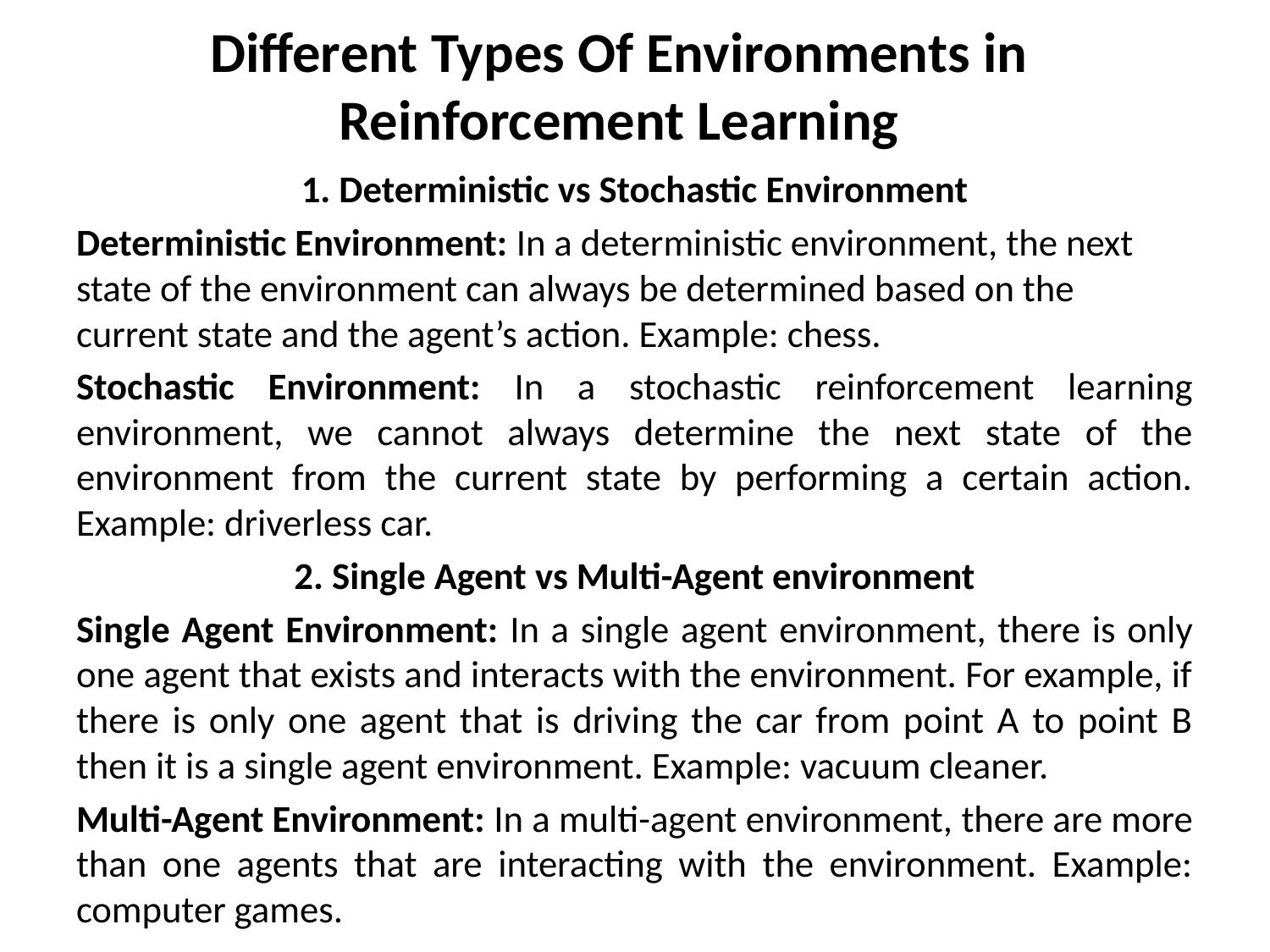

# Different Types Of Environments in Reinforcement Learning
1. Deterministic vs Stochastic Environment
Deterministic Environment: In a deterministic environment, the next state of the environment can always be determined based on the current state and the agent’s action. Example: chess.
Stochastic Environment: In a stochastic reinforcement learning environment, we cannot always determine the next state of the environment from the current state by performing a certain action. Example: driverless car.
2. Single Agent vs Multi-Agent environment
Single Agent Environment: In a single agent environment, there is only one agent that exists and interacts with the environment. For example, if there is only one agent that is driving the car from point A to point B then it is a single agent environment. Example: vacuum cleaner.
Multi-Agent Environment: In a multi-agent environment, there are more than one agents that are interacting with the environment. Example: computer games.